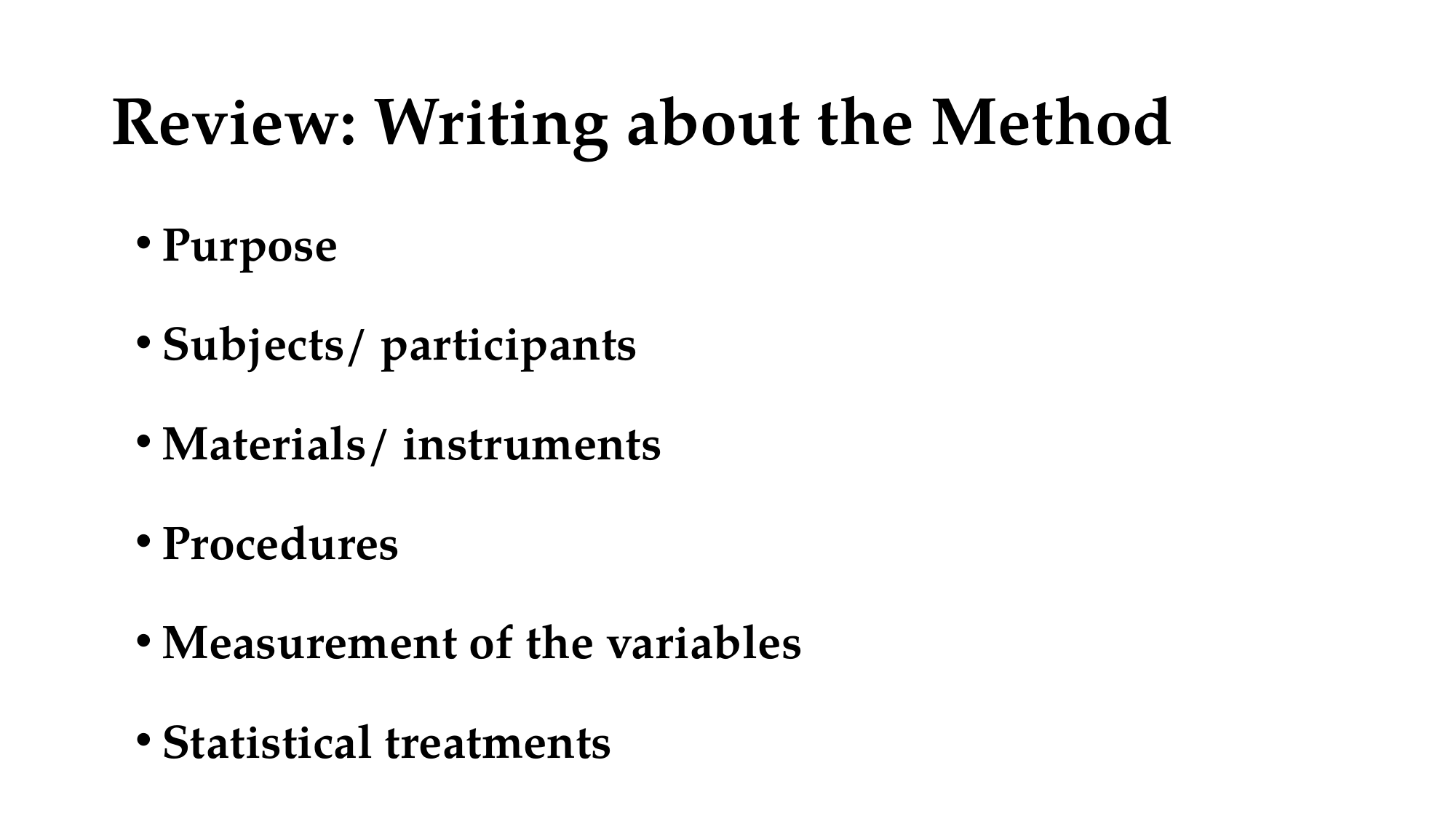

# Review: Writing about the Method
Purpose
Subjects/ participants
Materials/ instruments
Procedures
Measurement of the variables
Statistical treatments